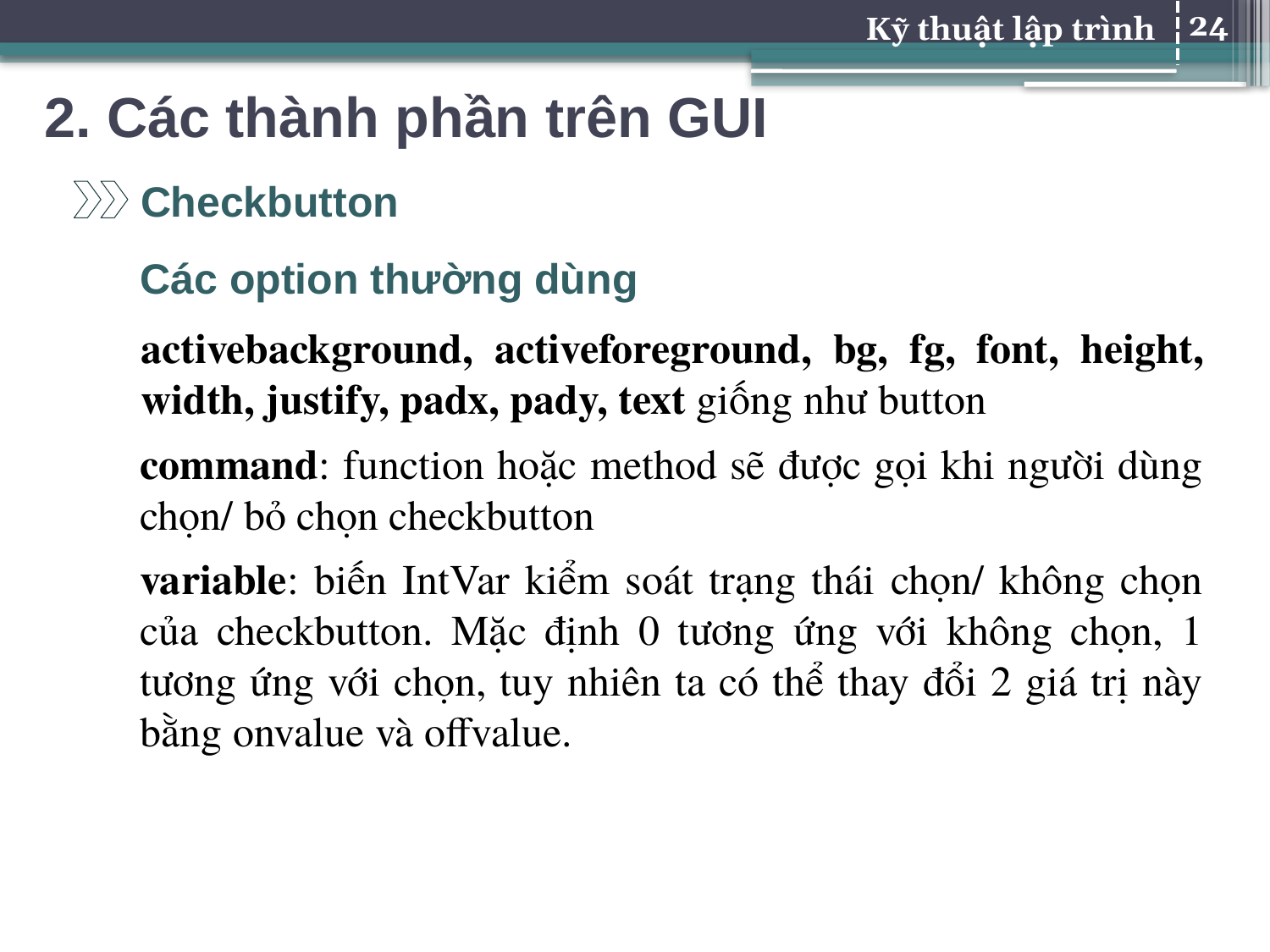

24
# 2. Các thành phần trên GUI
Checkbutton

Các option thường dùng
activebackground, activeforeground, bg, fg, font, height, width, justify, padx, pady, text giống như button
command: function hoặc method sẽ được gọi khi người dùng chọn/ bỏ chọn checkbutton
variable: biến IntVar kiểm soát trạng thái chọn/ không chọn của checkbutton. Mặc định 0 tương ứng với không chọn, 1 tương ứng với chọn, tuy nhiên ta có thể thay đổi 2 giá trị này bằng onvalue và offvalue.